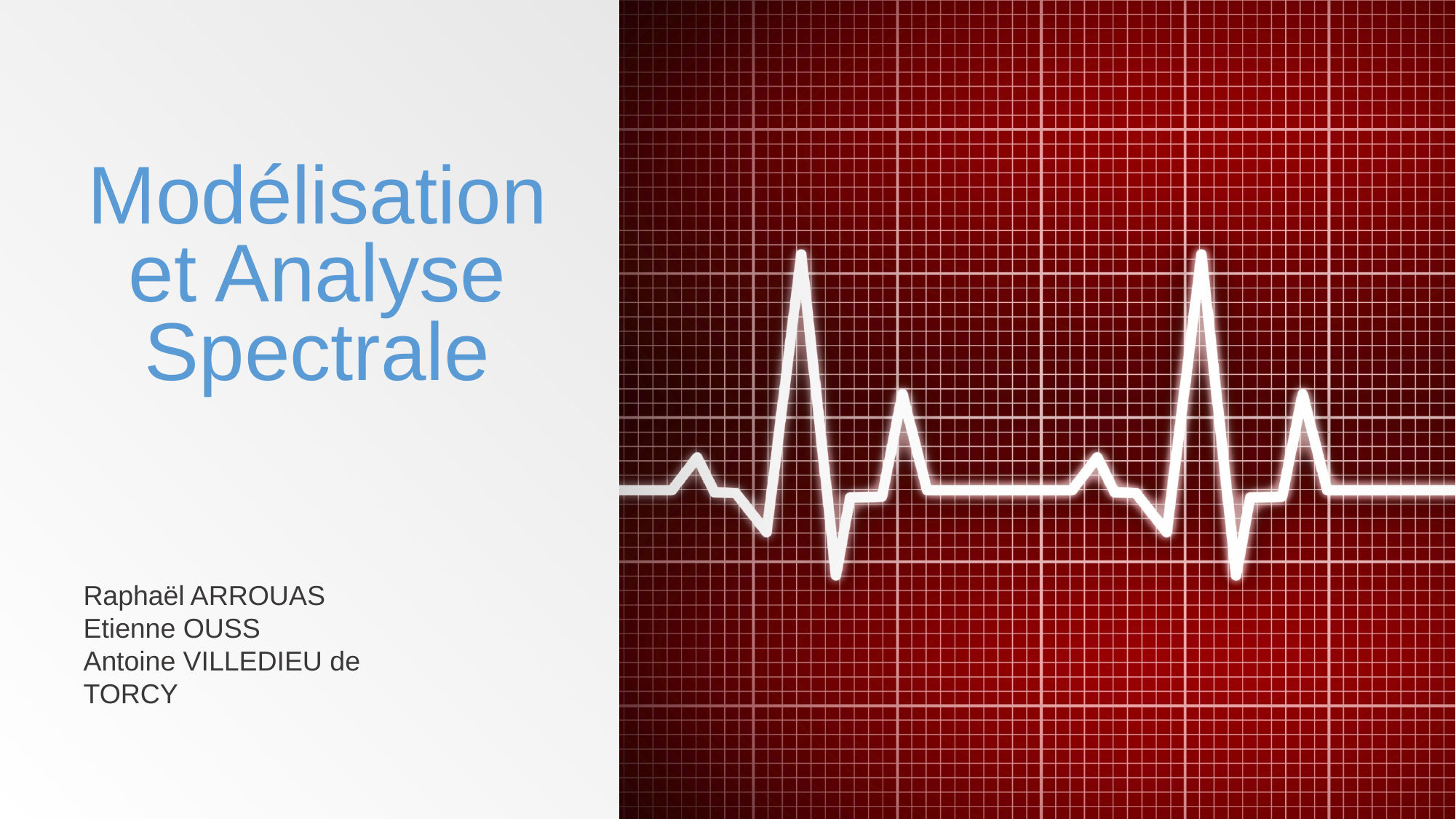

# Modélisationet Analyse Spectrale
Raphaël ARROUAS
Etienne OUSS
Antoine VILLEDIEU de TORCY